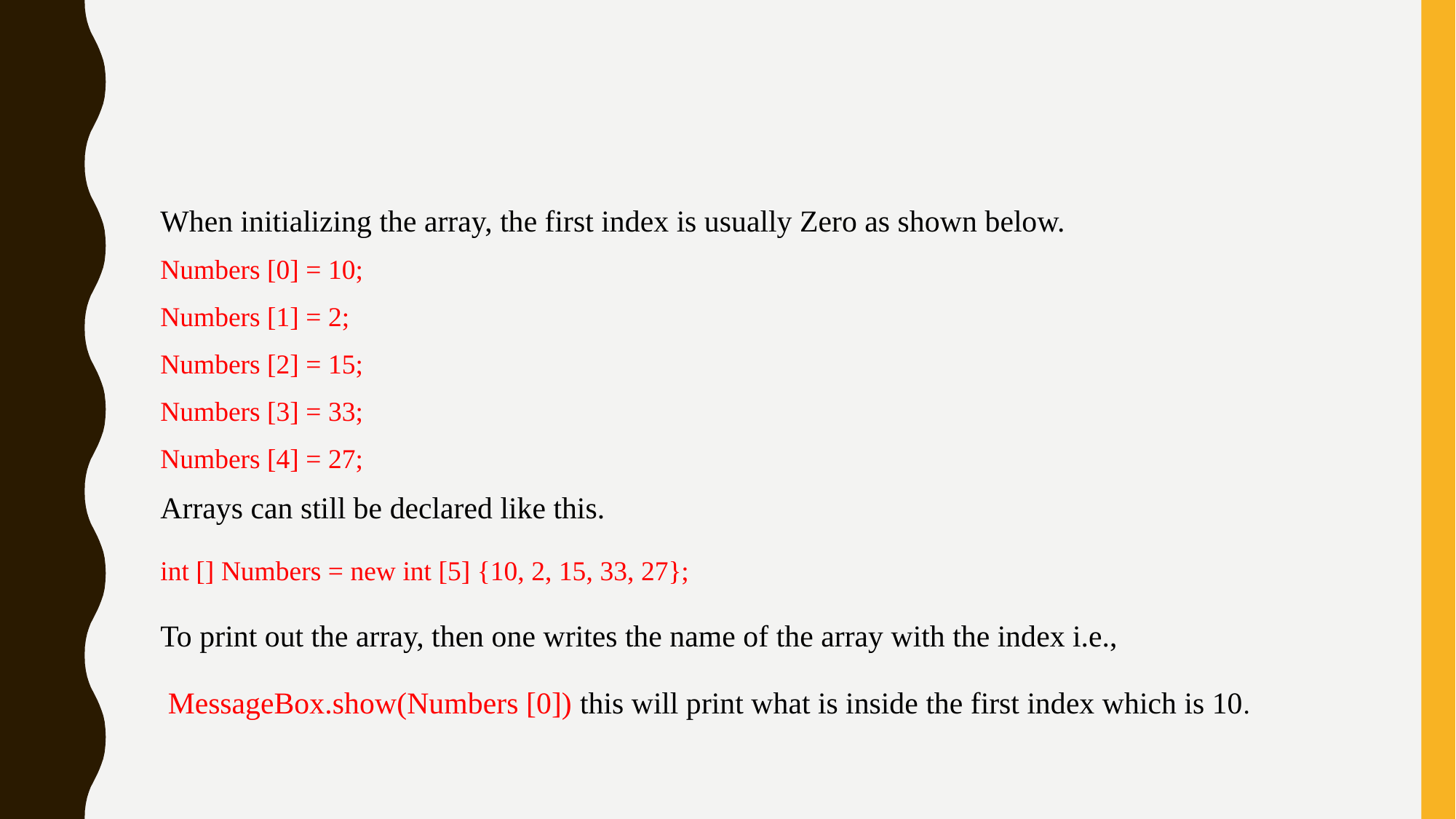

When initializing the array, the first index is usually Zero as shown below.
Numbers [0] = 10;
Numbers [1] = 2;
Numbers [2] = 15;
Numbers [3] = 33;
Numbers [4] = 27;
Arrays can still be declared like this.
int [] Numbers = new int [5] {10, 2, 15, 33, 27};
To print out the array, then one writes the name of the array with the index i.e.,
 MessageBox.show(Numbers [0]) this will print what is inside the first index which is 10.